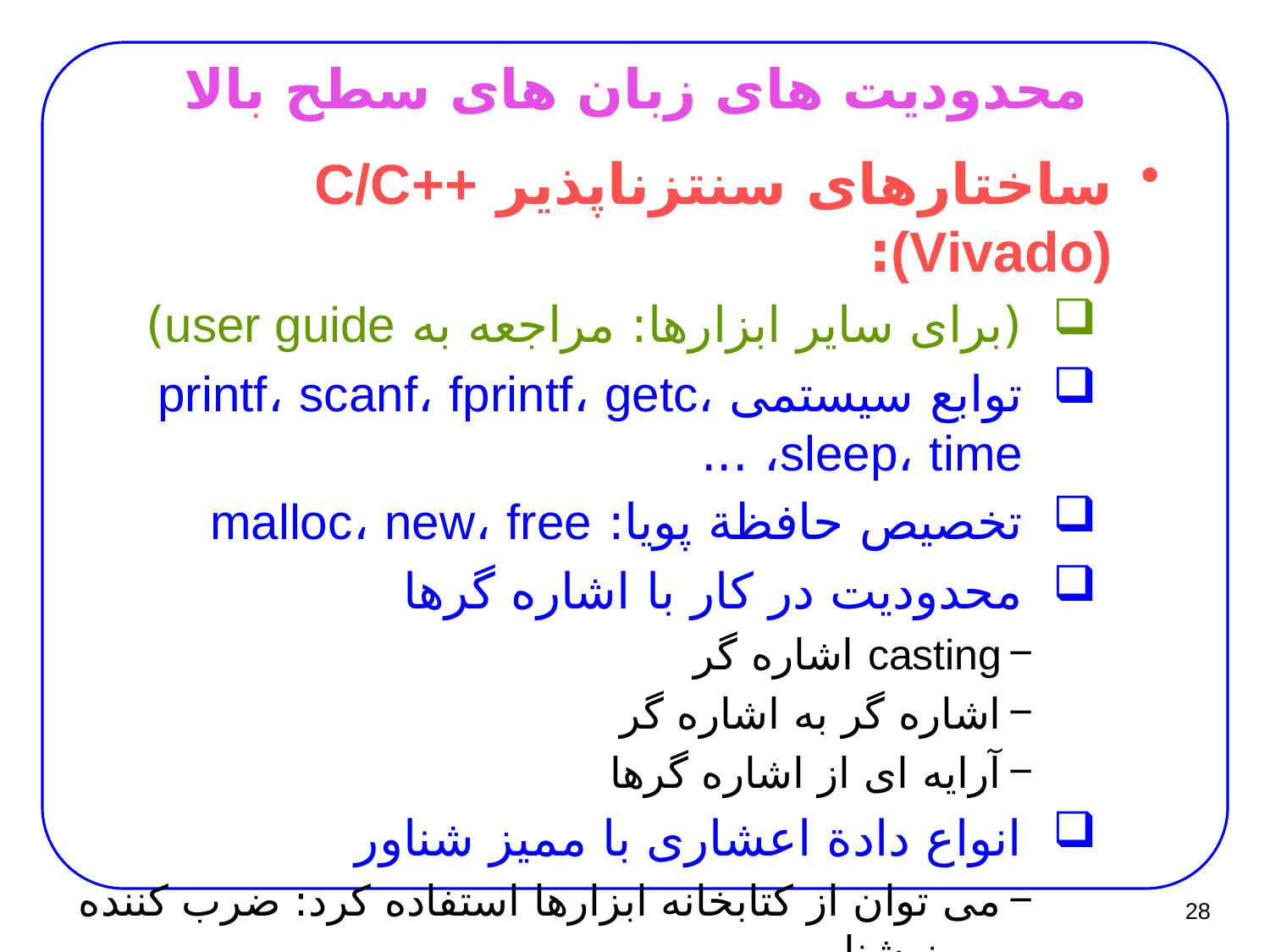

# محدودیت های زبان های سطح بالا
ساختارهای سنتزناپذیر C/C++ (Vivado):
(برای سایر ابزارها: مراجعه به user guide)
توابع سیستمی printf، scanf، fprintf، getc، sleep، time، ...
تخصیص حافظة پویا: malloc، new، free
محدودیت در کار با اشاره گرها
casting اشاره گر
اشاره گر به اشاره گر
آرایه ای از اشاره گرها
انواع دادة اعشاری با ممیز شناور
می توان از کتابخانه ابزارها استفاده کرد: ضرب کننده ممیز شناور و ....

28